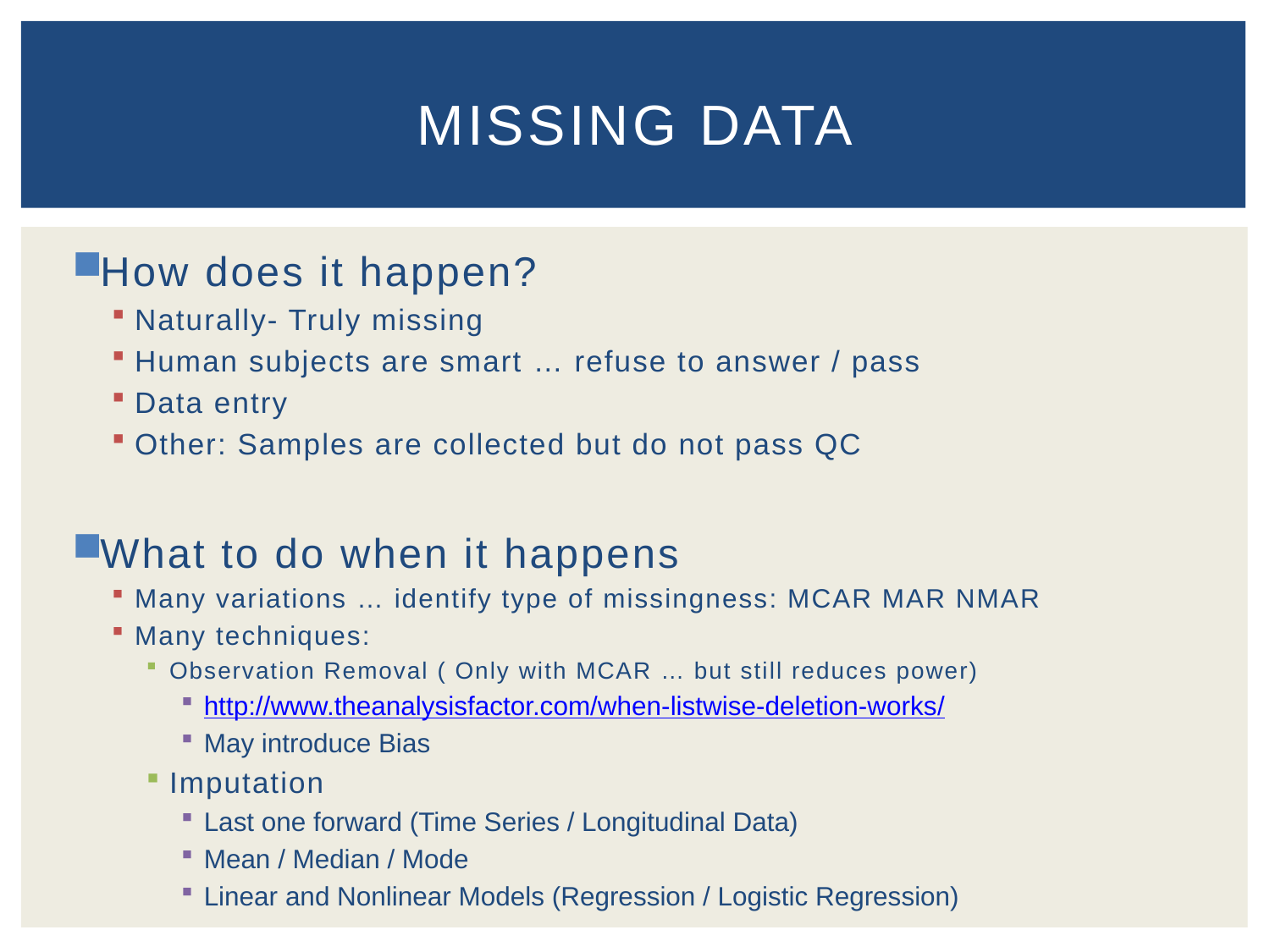

# Missing Data
How does it happen?
Naturally- Truly missing
Human subjects are smart … refuse to answer / pass
Data entry
Other: Samples are collected but do not pass QC

What to do when it happens
Many variations … identify type of missingness: MCAR MAR NMAR
Many techniques:
Observation Removal ( Only with MCAR … but still reduces power)
http://www.theanalysisfactor.com/when-listwise-deletion-works/
May introduce Bias
Imputation
Last one forward (Time Series / Longitudinal Data)
Mean / Median / Mode
Linear and Nonlinear Models (Regression / Logistic Regression)